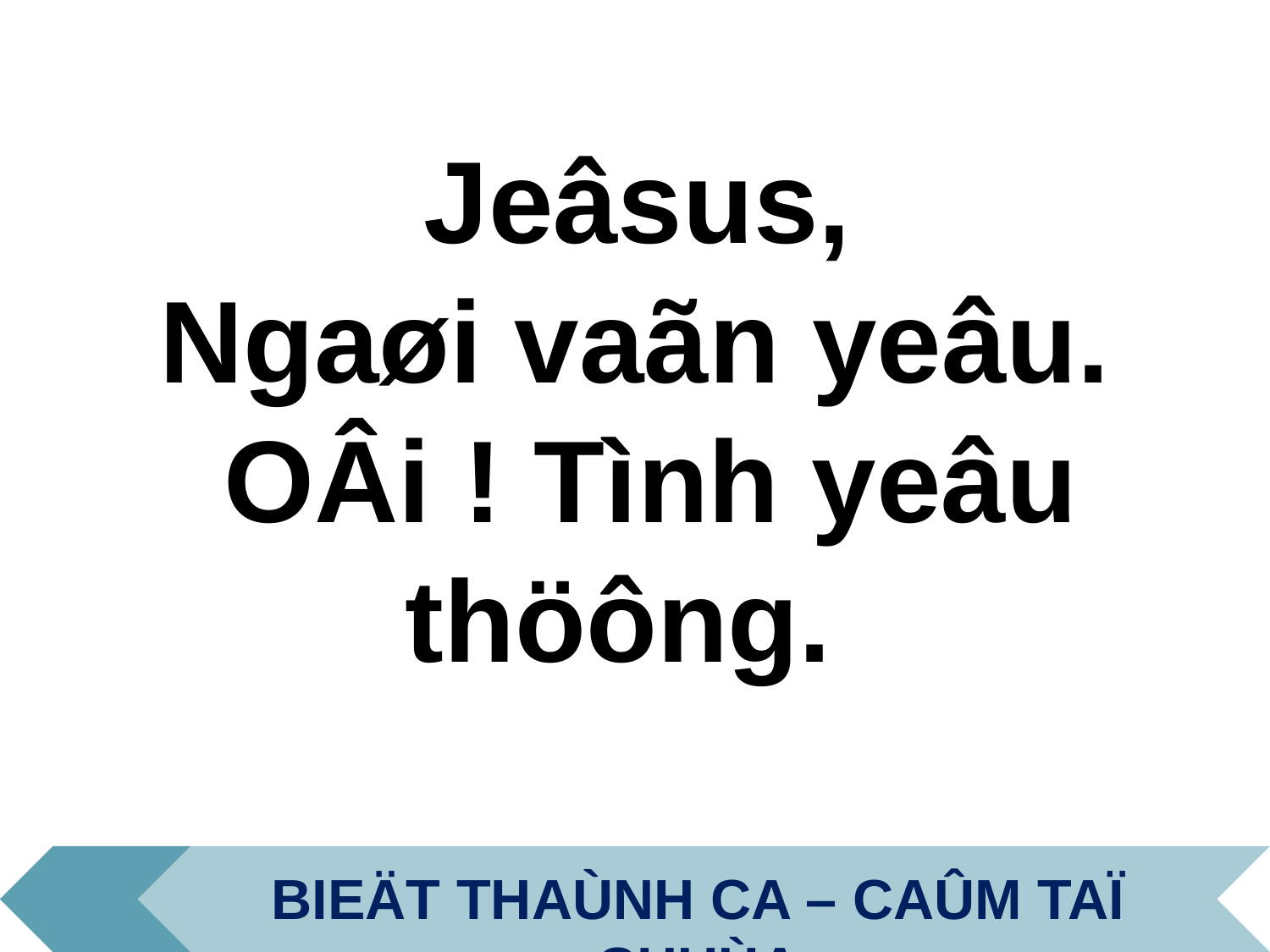

Jeâsus,
Ngaøi vaãn yeâu.
 OÂi ! Tình yeâu thöông.
BIEÄT THAÙNH CA – CAÛM TAÏ CHUÙA